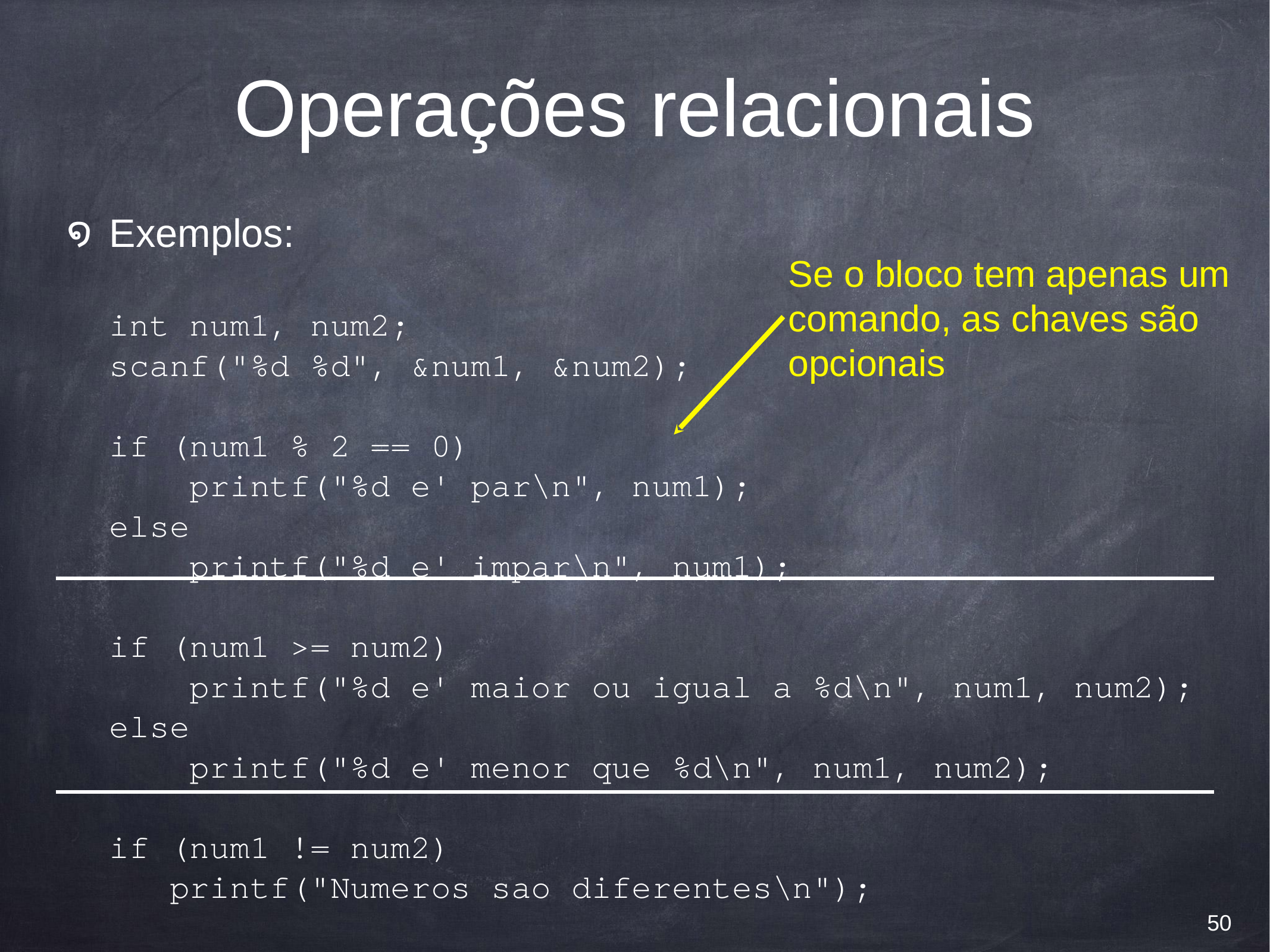

# Operações relacionais
Exemplos:
int num1, num2;
scanf("%d %d", &num1, &num2);
if (num1 % 2 == 0)
    printf("%d e' par\n", num1);
else
    printf("%d e' impar\n", num1);
if (num1 >= num2)
    printf("%d e' maior ou igual a %d\n", num1, num2);
else
    printf("%d e' menor que %d\n", num1, num2);
if (num1 != num2)
   printf("Numeros sao diferentes\n");
Se o bloco tem apenas um comando, as chaves são opcionais
50